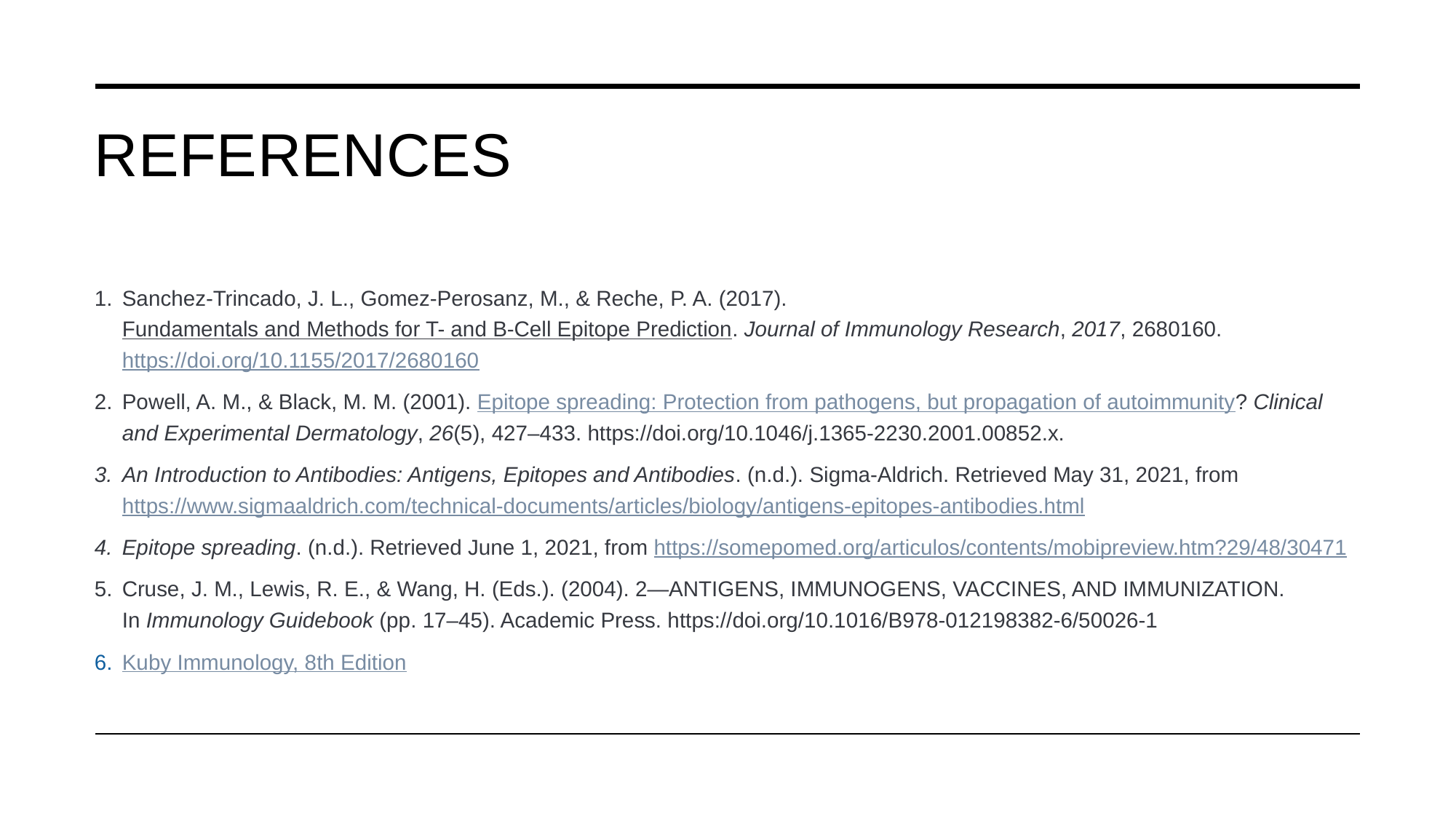

# references
Sanchez-Trincado, J. L., Gomez-Perosanz, M., & Reche, P. A. (2017). Fundamentals and Methods for T- and B-Cell Epitope Prediction. Journal of Immunology Research, 2017, 2680160. https://doi.org/10.1155/2017/2680160
Powell, A. M., & Black, M. M. (2001). Epitope spreading: Protection from pathogens, but propagation of autoimmunity? Clinical and Experimental Dermatology, 26(5), 427–433. https://doi.org/10.1046/j.1365-2230.2001.00852.x.
An Introduction to Antibodies: Antigens, Epitopes and Antibodies. (n.d.). Sigma-Aldrich. Retrieved May 31, 2021, from https://www.sigmaaldrich.com/technical-documents/articles/biology/antigens-epitopes-antibodies.html
Epitope spreading. (n.d.). Retrieved June 1, 2021, from https://somepomed.org/articulos/contents/mobipreview.htm?29/48/30471
Cruse, J. M., Lewis, R. E., & Wang, H. (Eds.). (2004). 2—ANTIGENS, IMMUNOGENS, VACCINES, AND IMMUNIZATION. In Immunology Guidebook (pp. 17–45). Academic Press. https://doi.org/10.1016/B978-012198382-6/50026-1
Kuby Immunology, 8th Edition